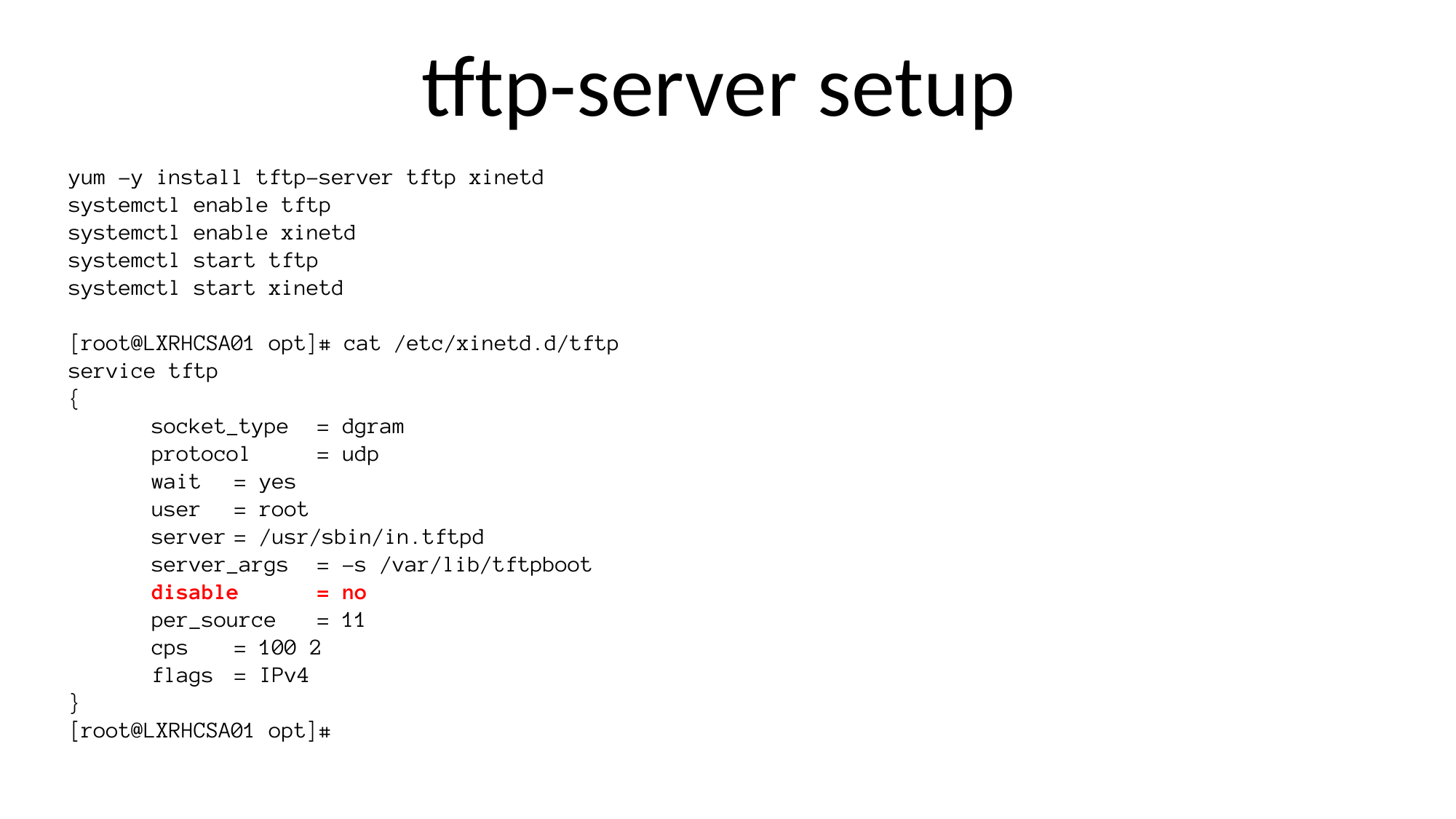

# tftp-server setup
yum -y install tftp-server tftp xinetd
systemctl enable tftp
systemctl enable xinetd
systemctl start tftp
systemctl start xinetd

[root@LXRHCSA01 opt]# cat /etc/xinetd.d/tftp
service tftp
{
	socket_type		= dgram
	protocol		= udp
	wait			= yes
	user			= root
	server			= /usr/sbin/in.tftpd
	server_args		= -s /var/lib/tftpboot
	disable		= no
	per_source		= 11
	cps			= 100 2
	flags			= IPv4
}
[root@LXRHCSA01 opt]#